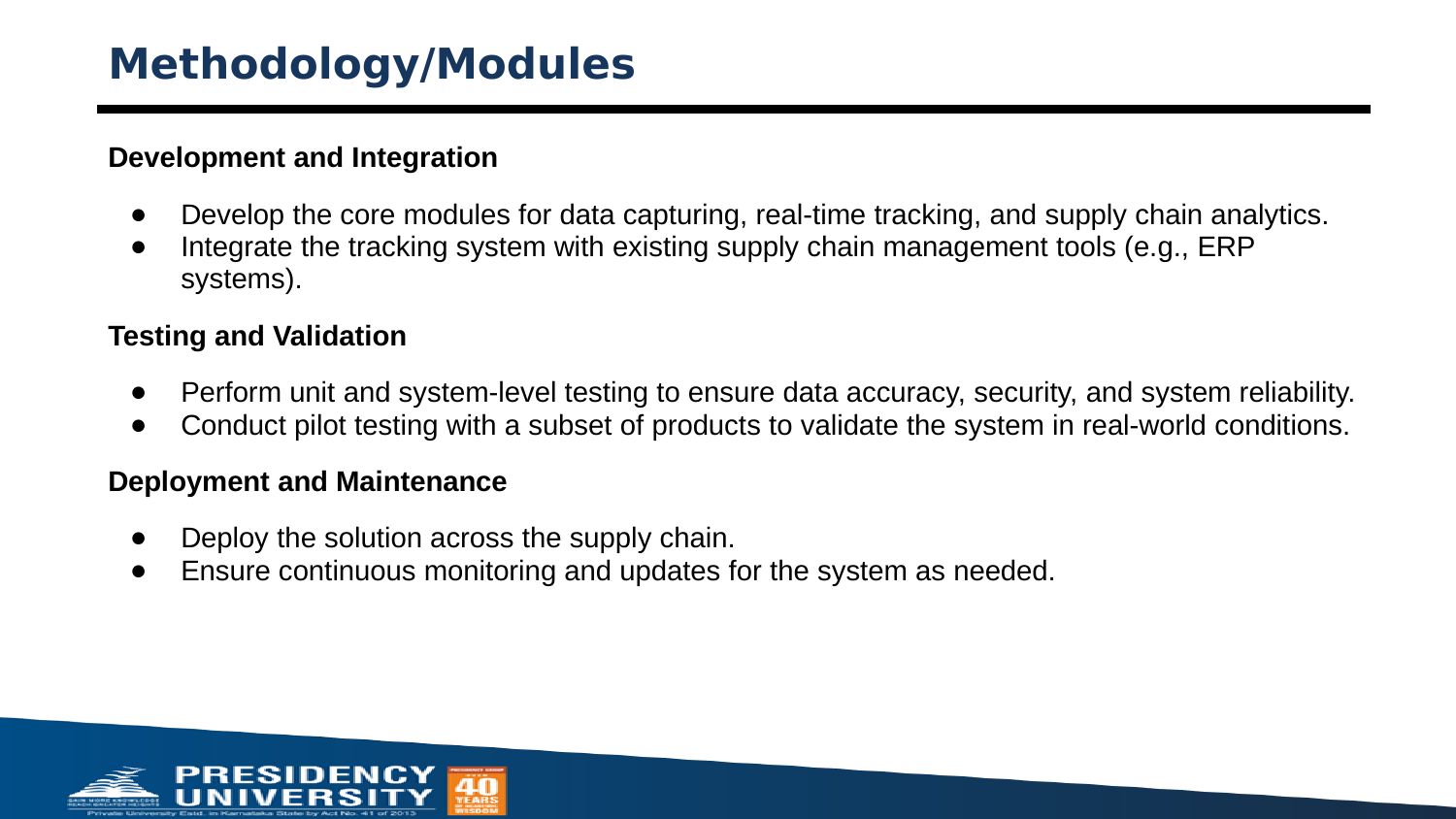

# Methodology/Modules
Development and Integration
Develop the core modules for data capturing, real-time tracking, and supply chain analytics.
Integrate the tracking system with existing supply chain management tools (e.g., ERP systems).
Testing and Validation
Perform unit and system-level testing to ensure data accuracy, security, and system reliability.
Conduct pilot testing with a subset of products to validate the system in real-world conditions.
Deployment and Maintenance
Deploy the solution across the supply chain.
Ensure continuous monitoring and updates for the system as needed.